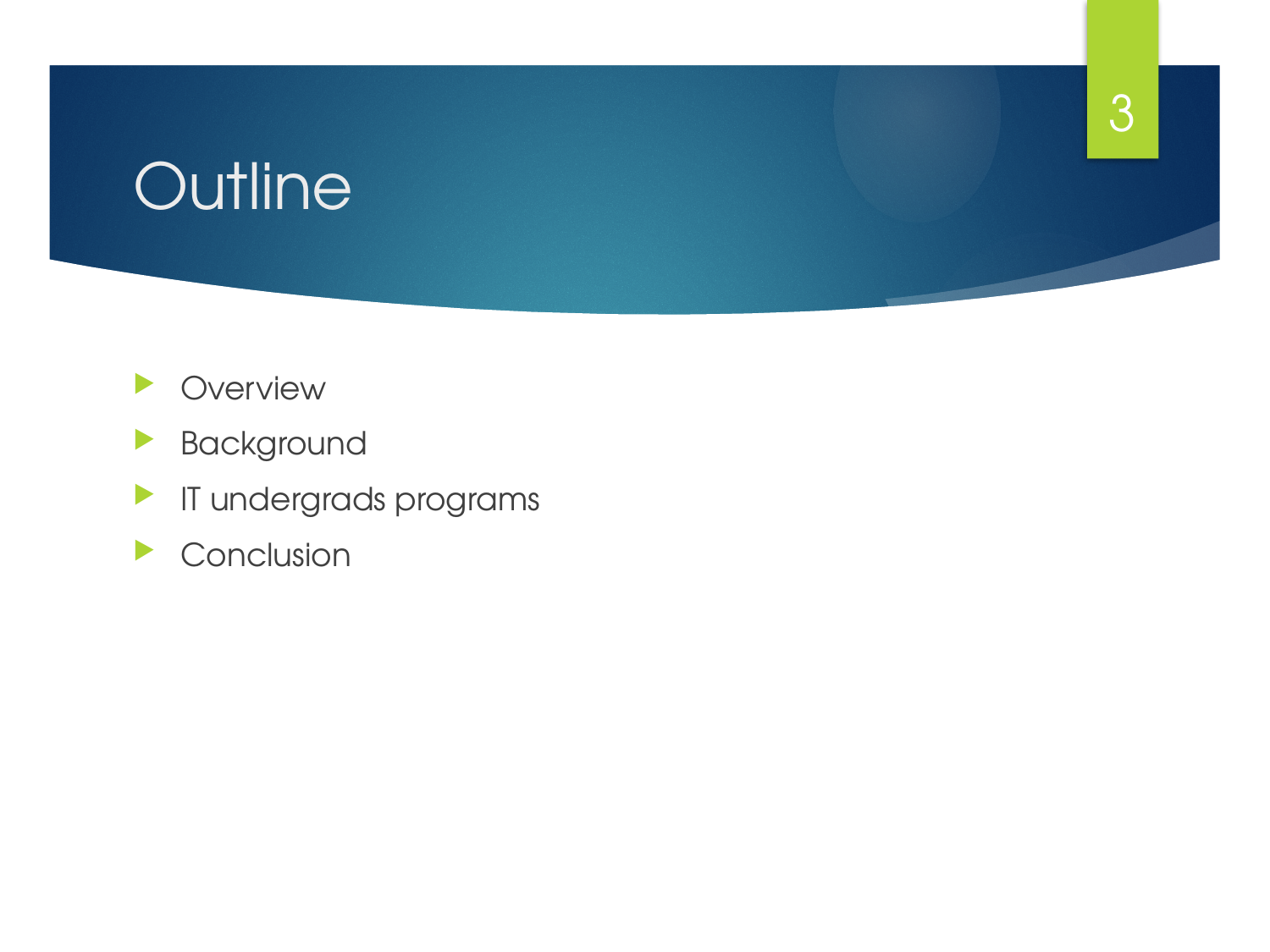

3
# Outline
Overview
Background
IT undergrads programs
Conclusion